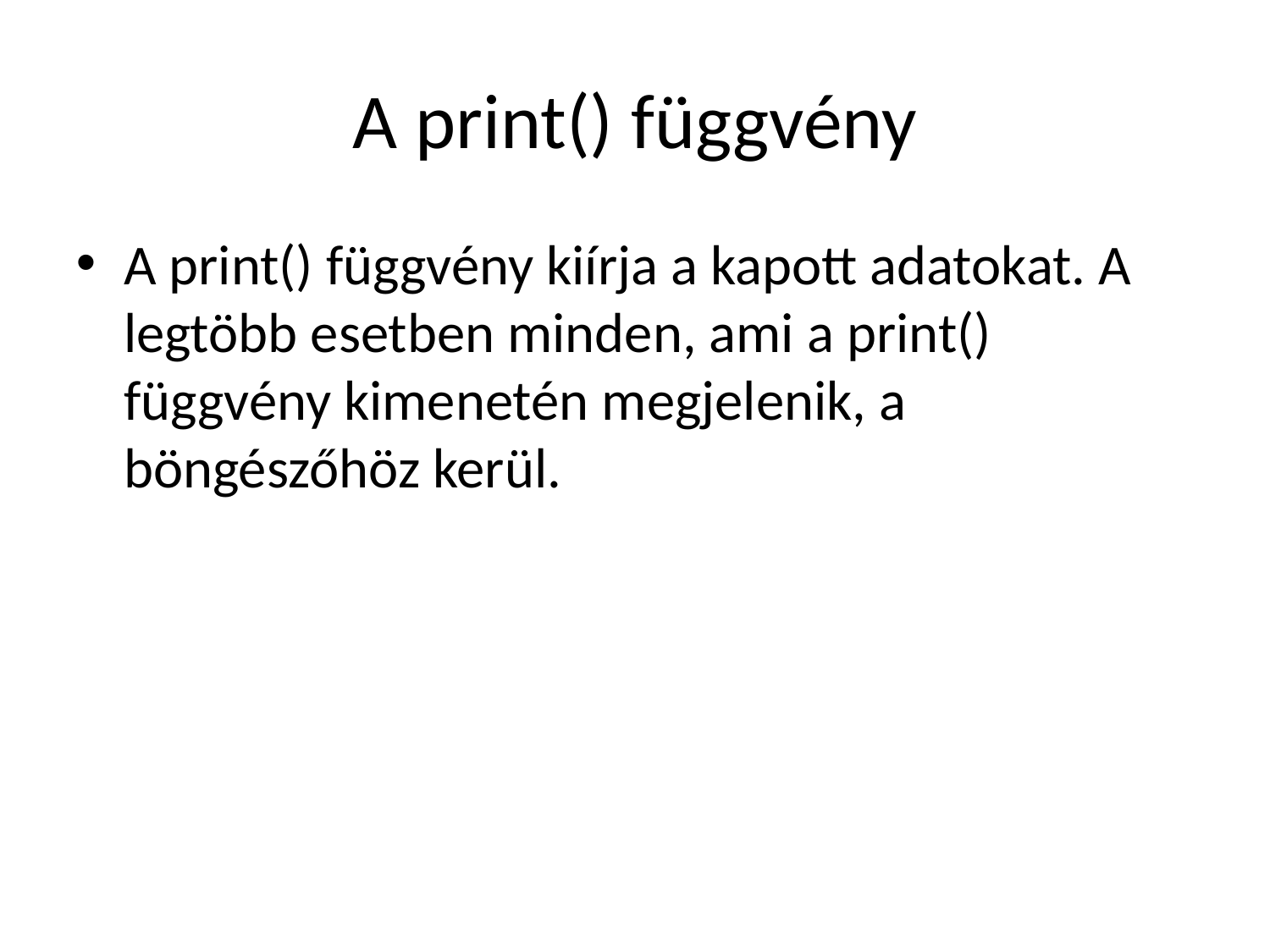

A print() függvény
A print() függvény kiírja a kapott adatokat. A legtöbb esetben minden, ami a print() függvény kimenetén megjelenik, a böngészőhöz kerül.